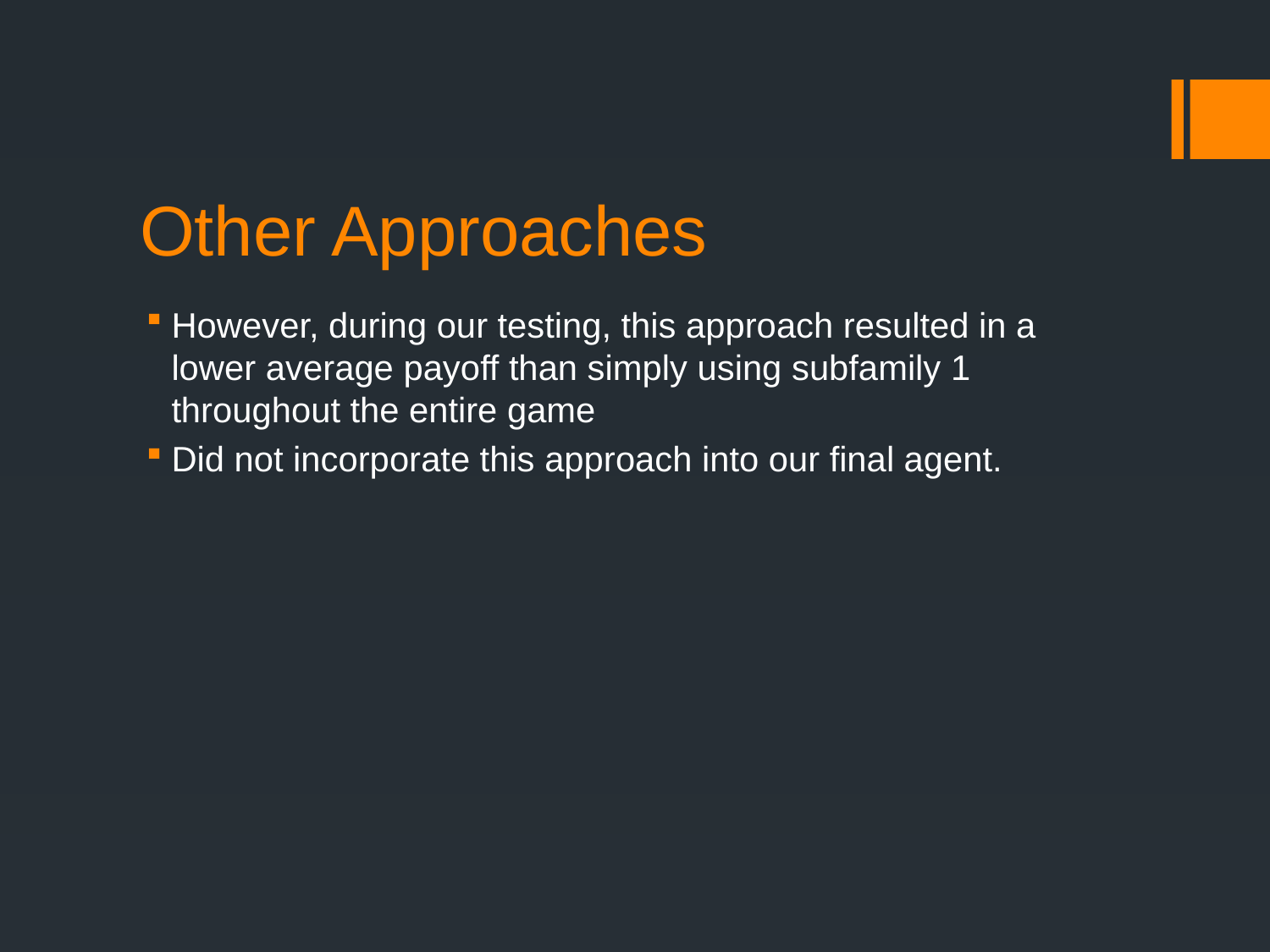

# Other Approaches
However, during our testing, this approach resulted in a lower average payoff than simply using subfamily 1 throughout the entire game
Did not incorporate this approach into our final agent.